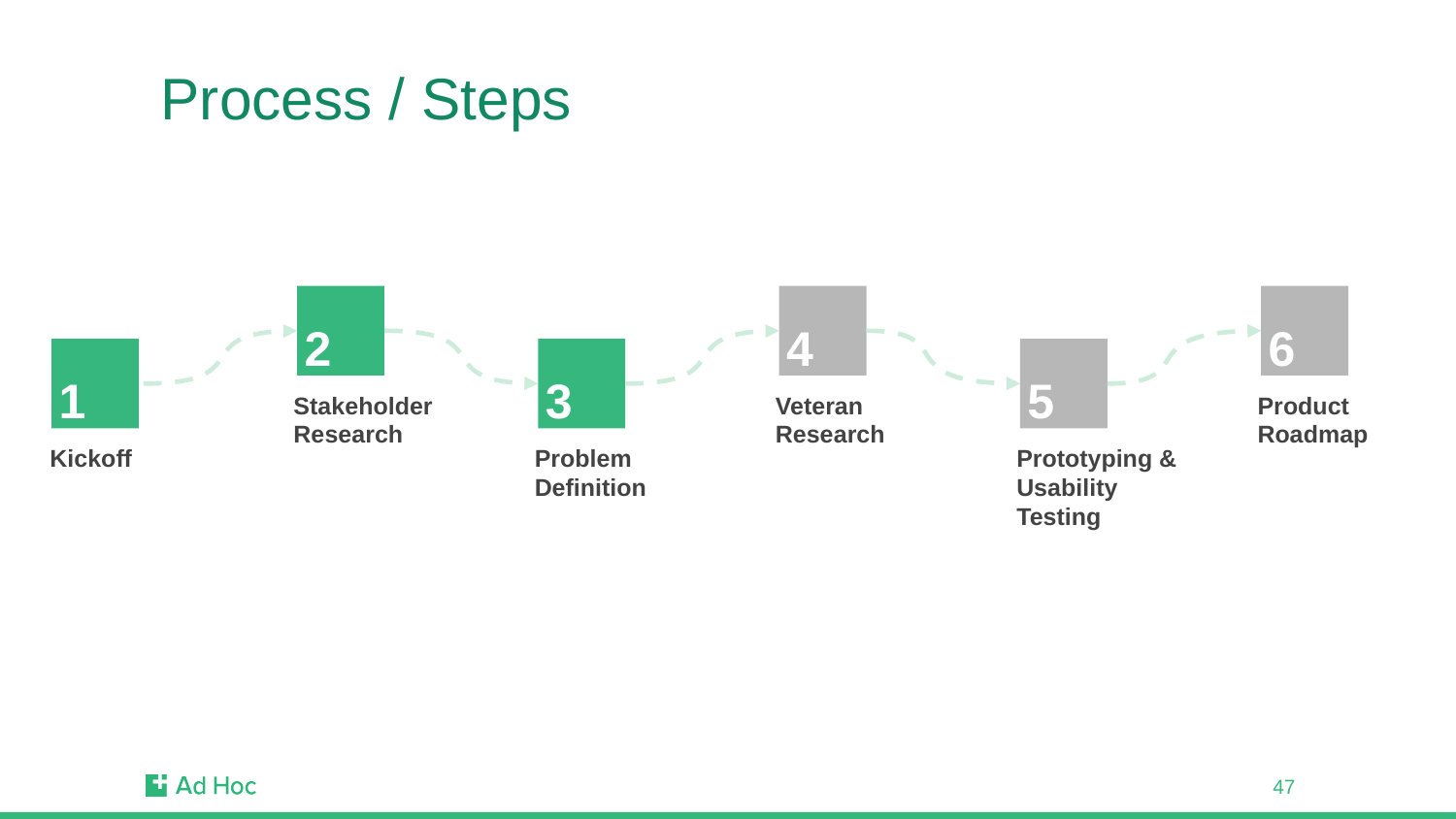

# Process / Steps
2
4
6
3
5
1
3
5
2
4
Stakeholder Research

Veteran Research

Product Roadmap

Kickoff

Problem Definition

Prototyping & Usability Testing

47